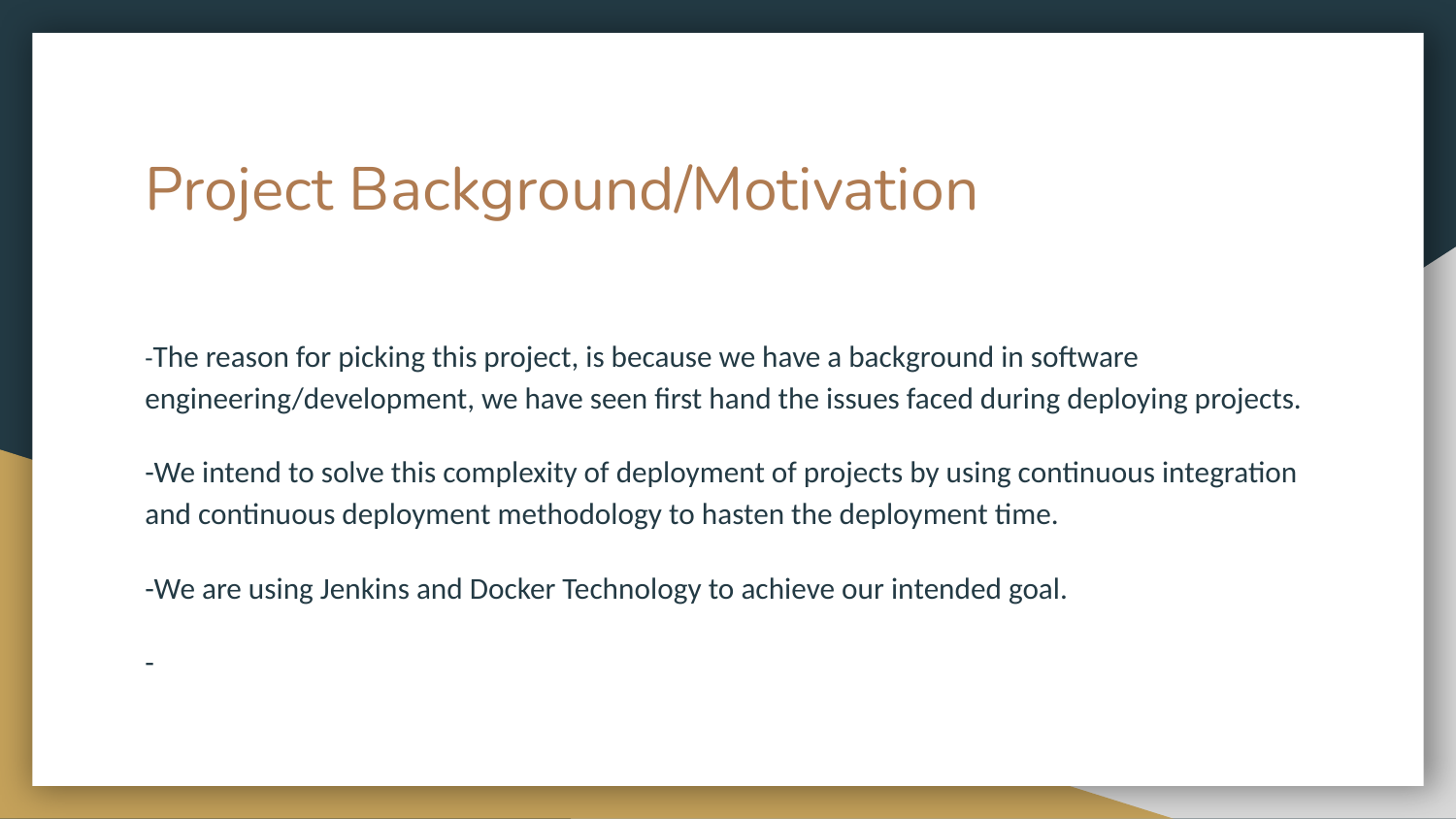

# Project Background/Motivation
-The reason for picking this project, is because we have a background in software engineering/development, we have seen first hand the issues faced during deploying projects.
-We intend to solve this complexity of deployment of projects by using continuous integration and continuous deployment methodology to hasten the deployment time.
-We are using Jenkins and Docker Technology to achieve our intended goal.
-